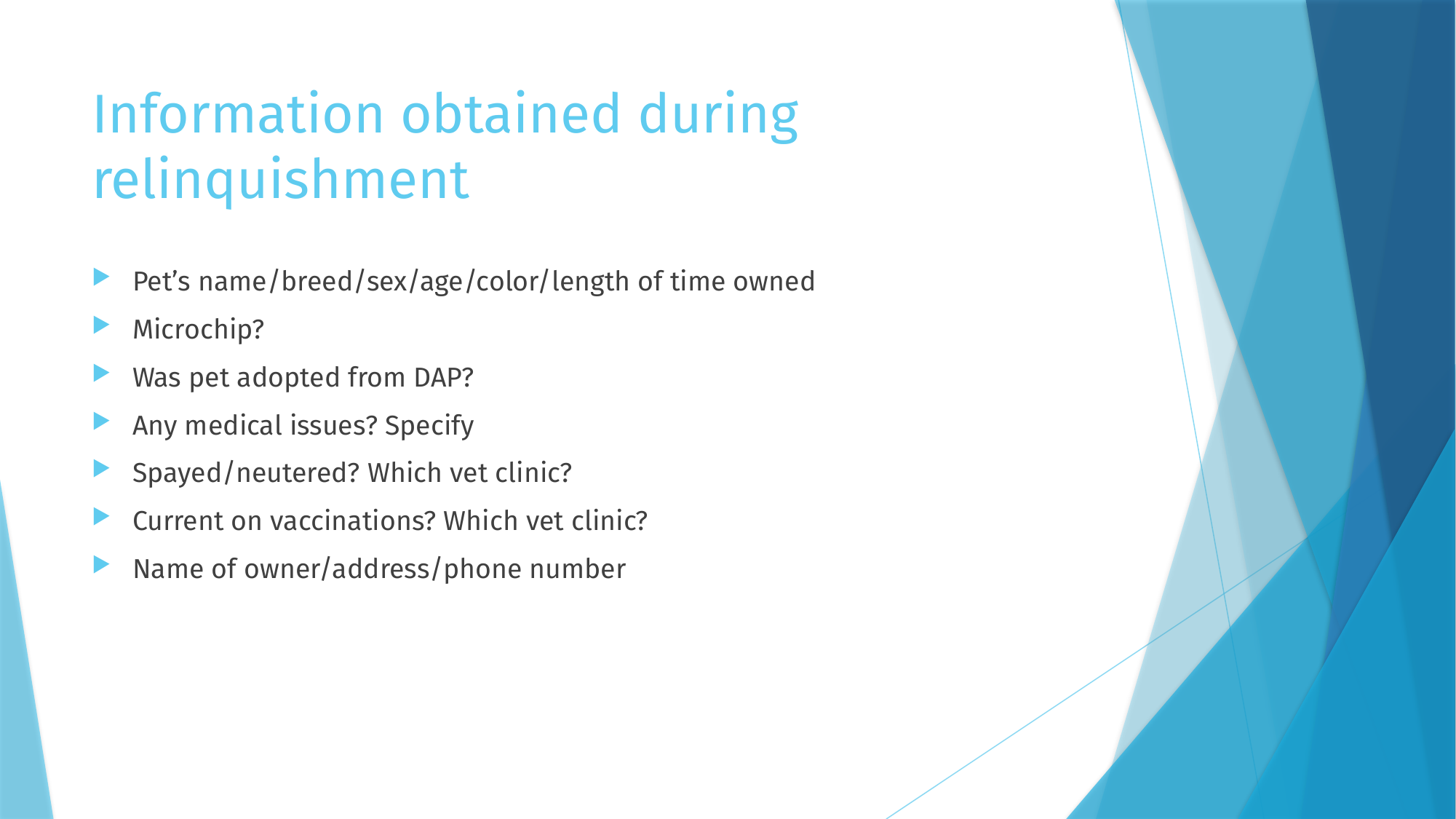

# Information obtained during relinquishment
Pet’s name/breed/sex/age/color/length of time owned
Microchip?
Was pet adopted from DAP?
Any medical issues? Specify
Spayed/neutered? Which vet clinic?
Current on vaccinations? Which vet clinic?
Name of owner/address/phone number